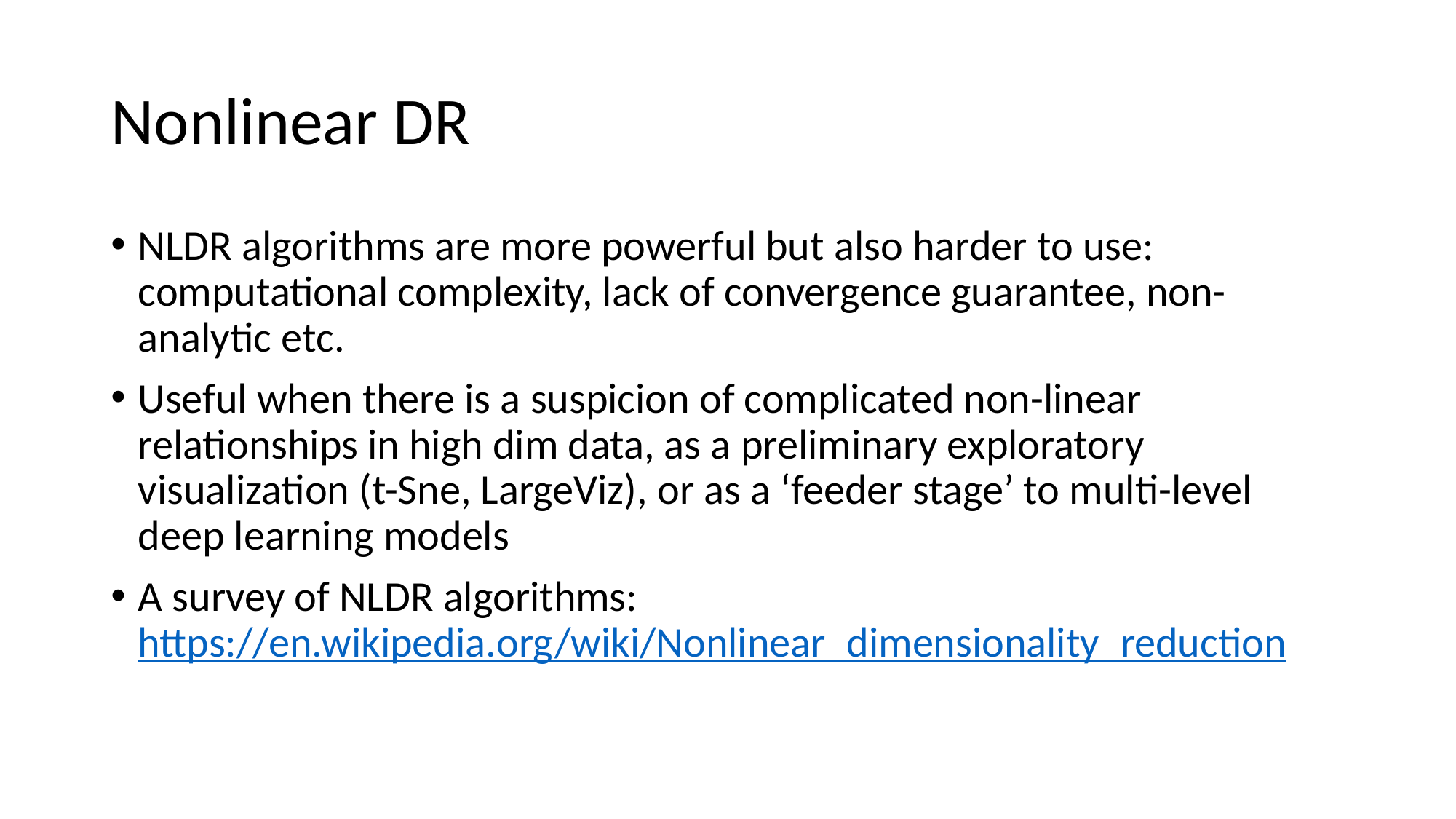

# Nonlinear DR
NLDR algorithms are more powerful but also harder to use: computational complexity, lack of convergence guarantee, non-analytic etc.
Useful when there is a suspicion of complicated non-linear relationships in high dim data, as a preliminary exploratory visualization (t-Sne, LargeViz), or as a ‘feeder stage’ to multi-level deep learning models
A survey of NLDR algorithms: https://en.wikipedia.org/wiki/Nonlinear_dimensionality_reduction